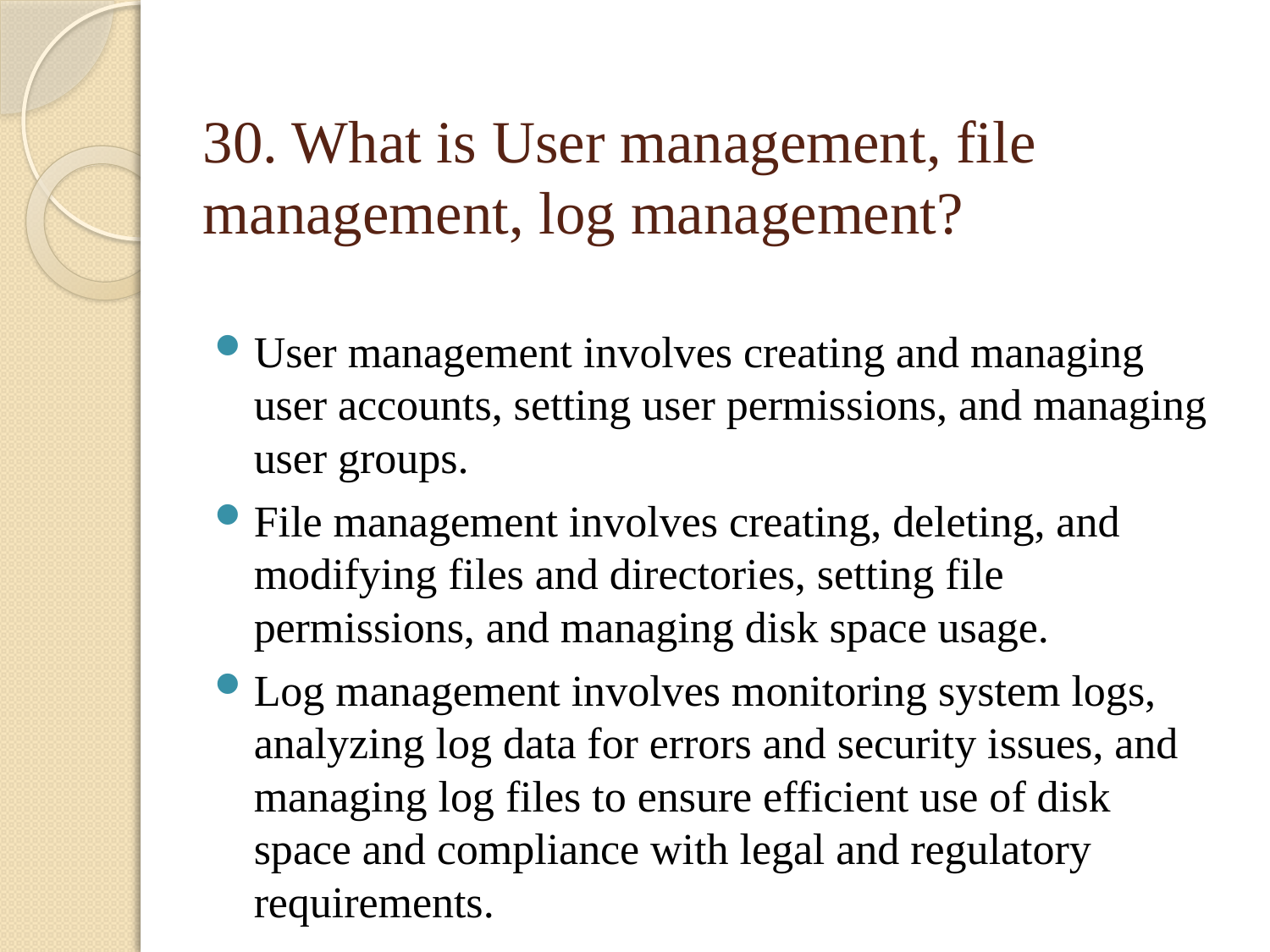

# 30. What is User management, file management, log management?

User management involves creating and managing user accounts, setting user permissions, and managing user groups.
File management involves creating, deleting, and modifying files and directories, setting file permissions, and managing disk space usage.
Log management involves monitoring system logs, analyzing log data for errors and security issues, and managing log files to ensure efficient use of disk space and compliance with legal and regulatory requirements.